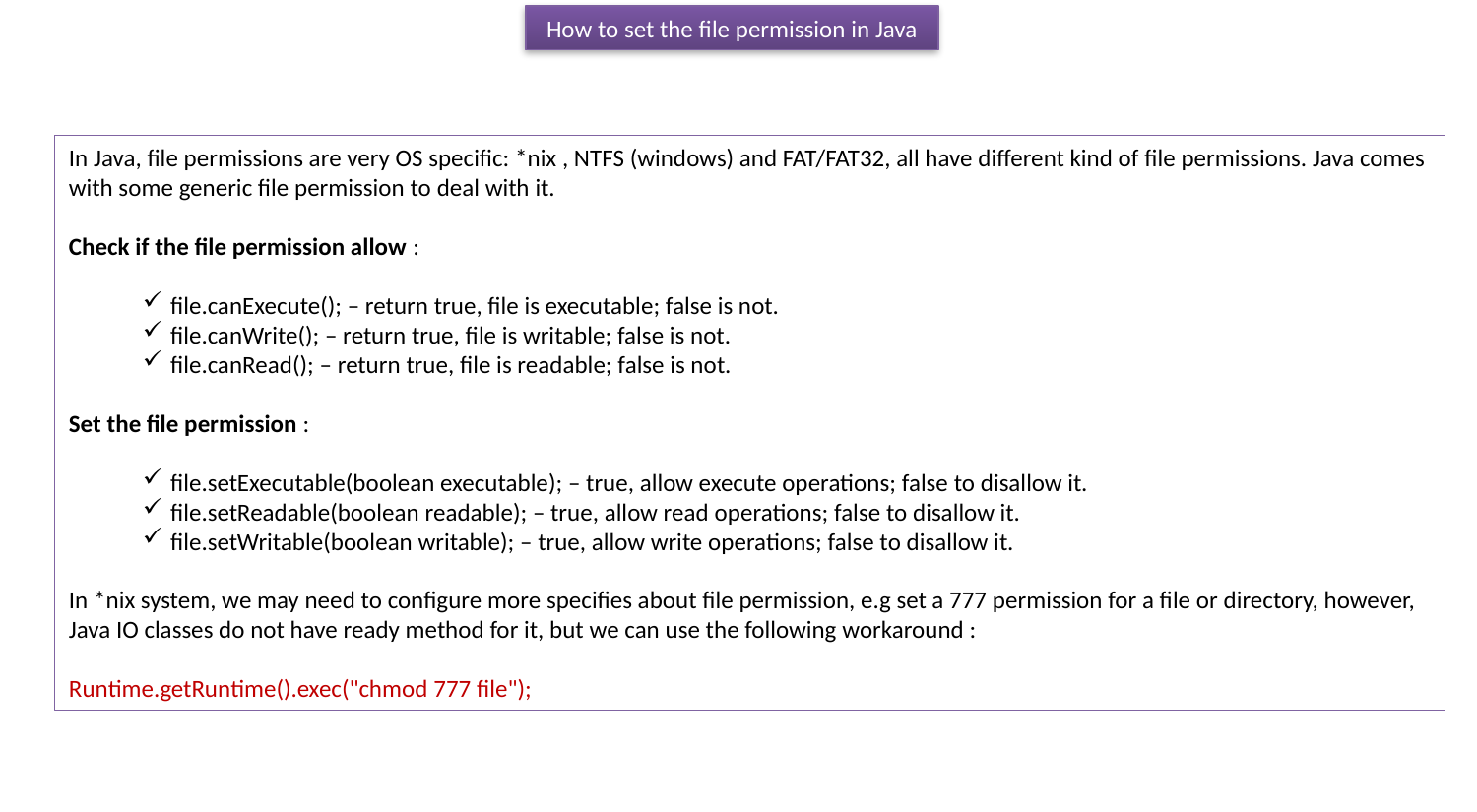

How to set the file permission in Java
In Java, file permissions are very OS specific: *nix , NTFS (windows) and FAT/FAT32, all have different kind of file permissions. Java comes with some generic file permission to deal with it.

Check if the file permission allow :
file.canExecute(); – return true, file is executable; false is not.
file.canWrite(); – return true, file is writable; false is not.
file.canRead(); – return true, file is readable; false is not.

Set the file permission :
file.setExecutable(boolean executable); – true, allow execute operations; false to disallow it.
file.setReadable(boolean readable); – true, allow read operations; false to disallow it.
file.setWritable(boolean writable); – true, allow write operations; false to disallow it.

In *nix system, we may need to configure more specifies about file permission, e.g set a 777 permission for a file or directory, however, Java IO classes do not have ready method for it, but we can use the following workaround :
Runtime.getRuntime().exec("chmod 777 file");